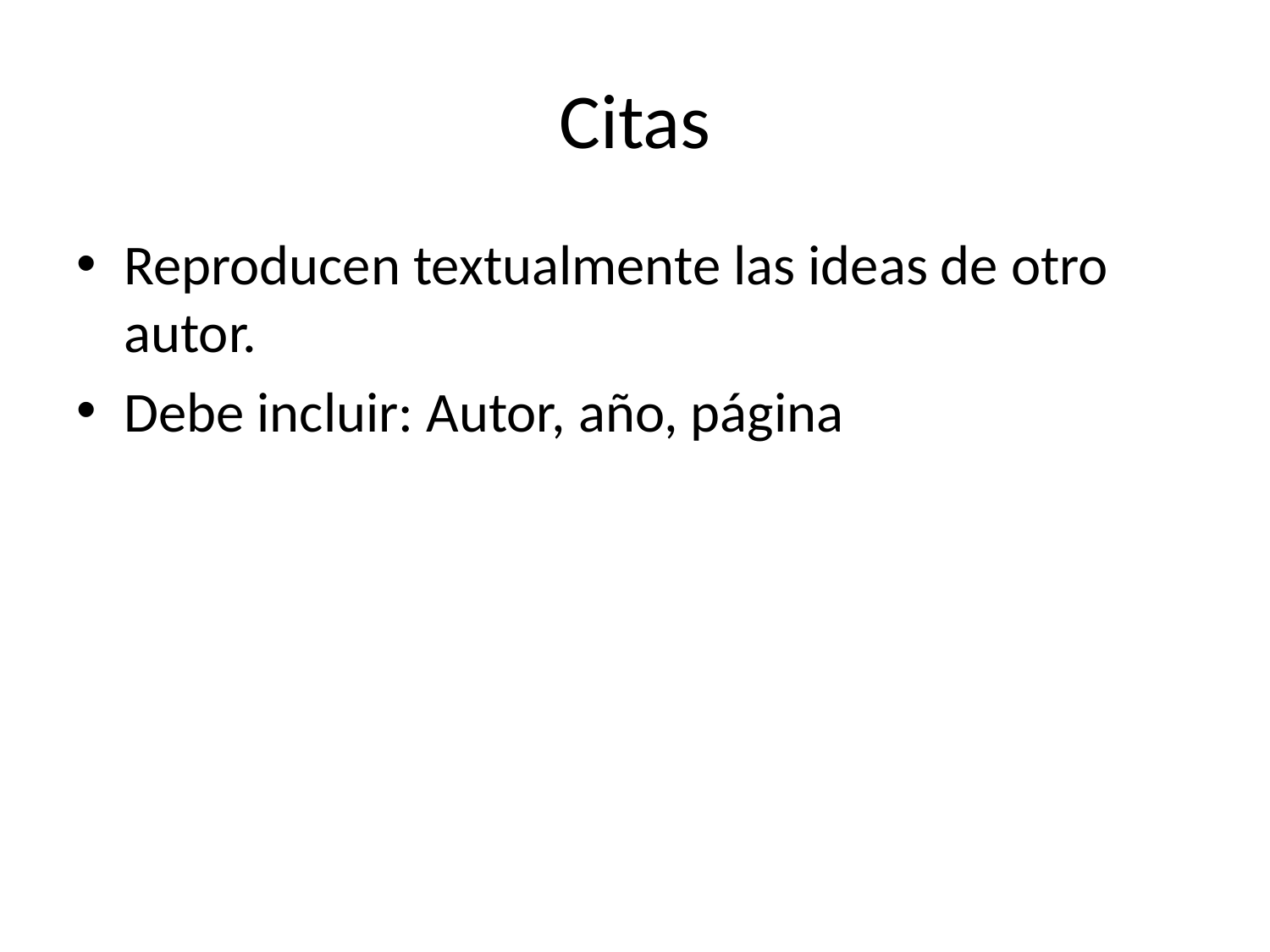

# Citas
Reproducen textualmente las ideas de otro autor.
Debe incluir: Autor, año, página